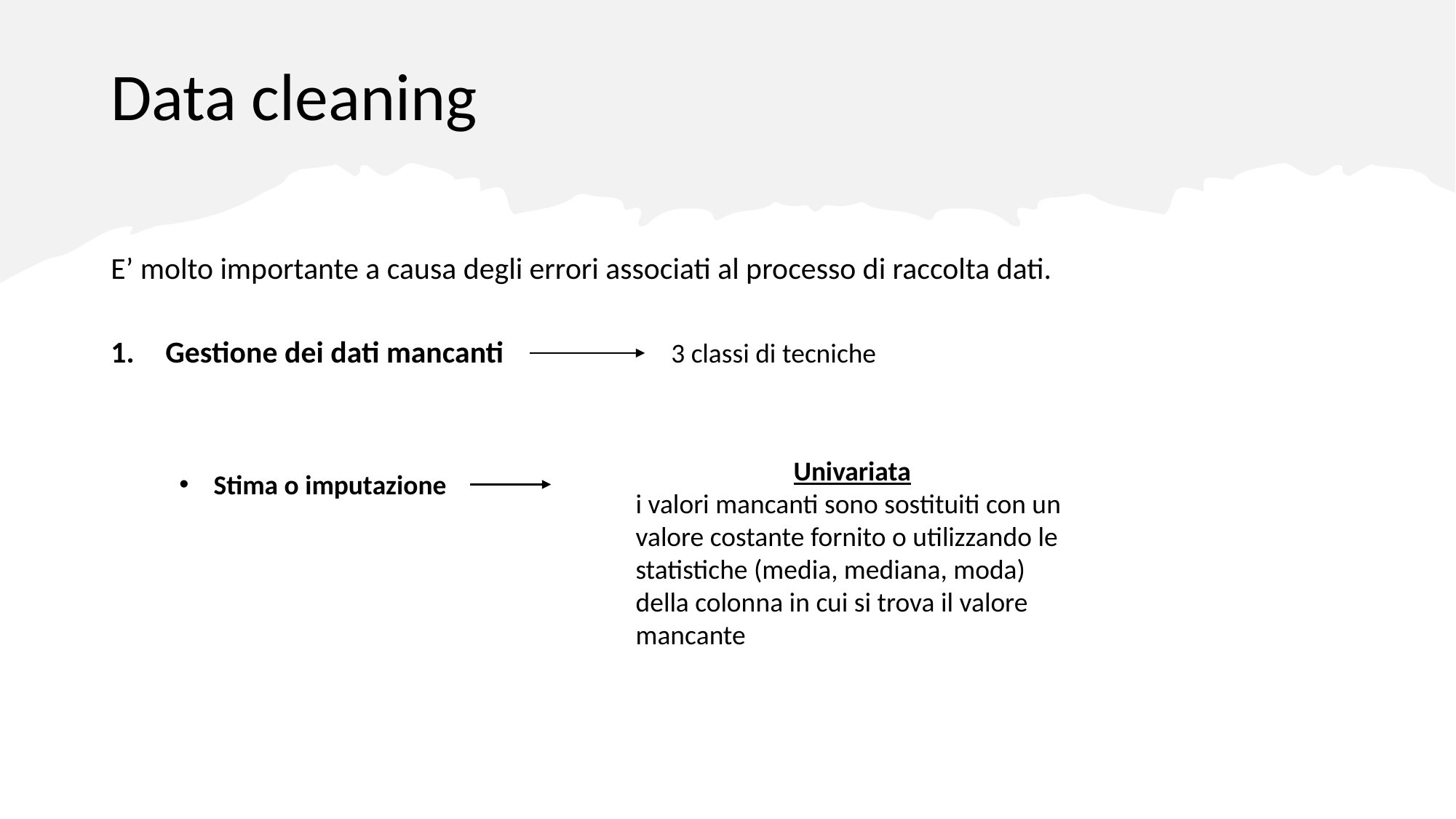

# Data cleaning
E’ molto importante a causa degli errori associati al processo di raccolta dati.
Gestione dei dati mancanti
Gestione dei dati errati
Scalare i dati in un opportuno range
3 classi di tecniche
Gestione dei dati mancanti
Gestione dei dati errati
Scalare i dati in un opportuno range
Gestione dei dati mancanti
Eliminazione
Stima o imputazione
Ignorazione dei valori
Eliminazione
Stima o imputazione
Ignorazione dei valori

Stima o imputazione

Univariata
i valori mancanti sono sostituiti con un valore costante fornito o utilizzando le statistiche (media, mediana, moda) della colonna in cui si trova il valore mancante